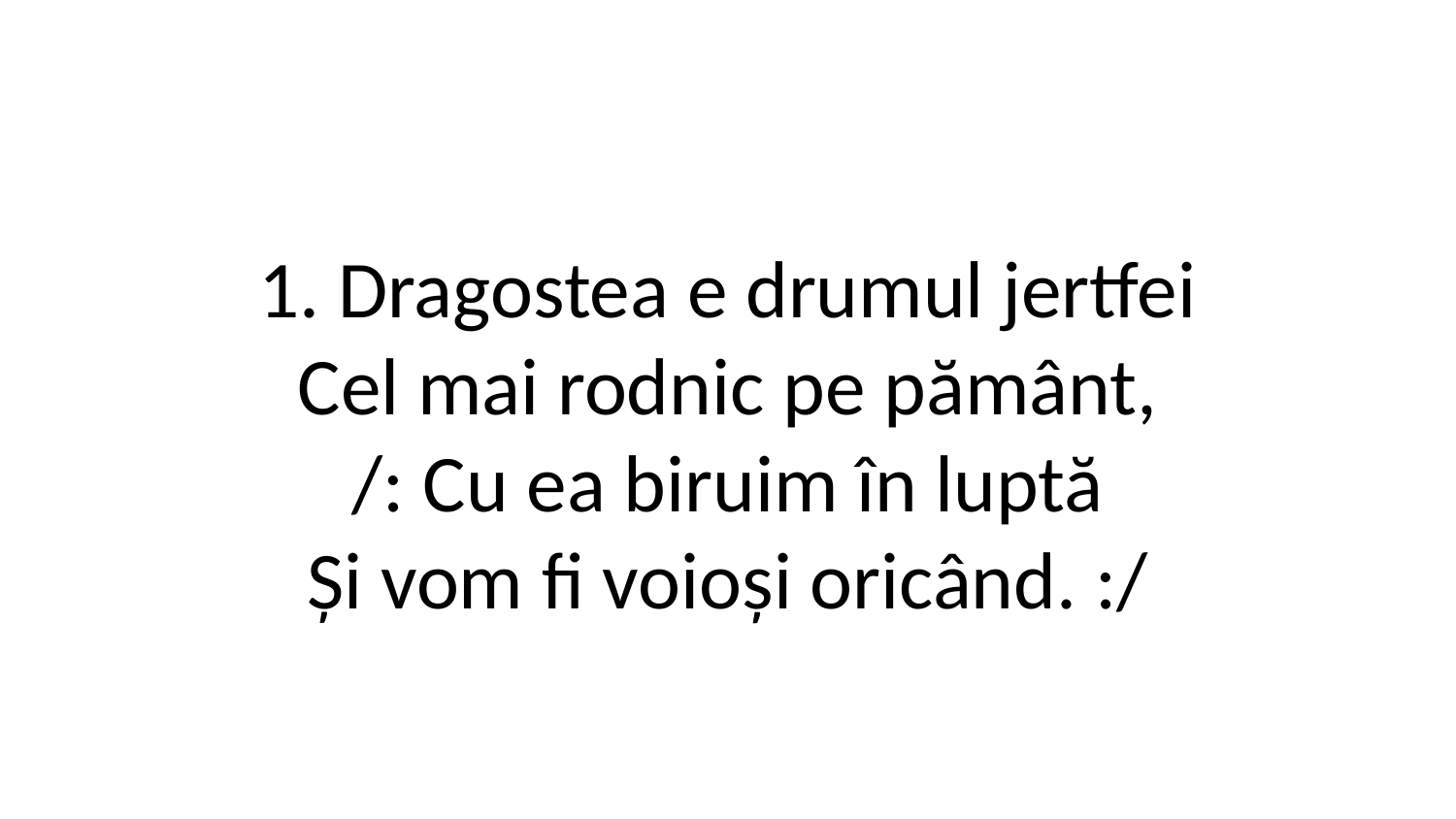

1. Dragostea e drumul jertfei
Cel mai rodnic pe pământ,
/: Cu ea biruim în luptă
Și vom fi voioși oricând. :/